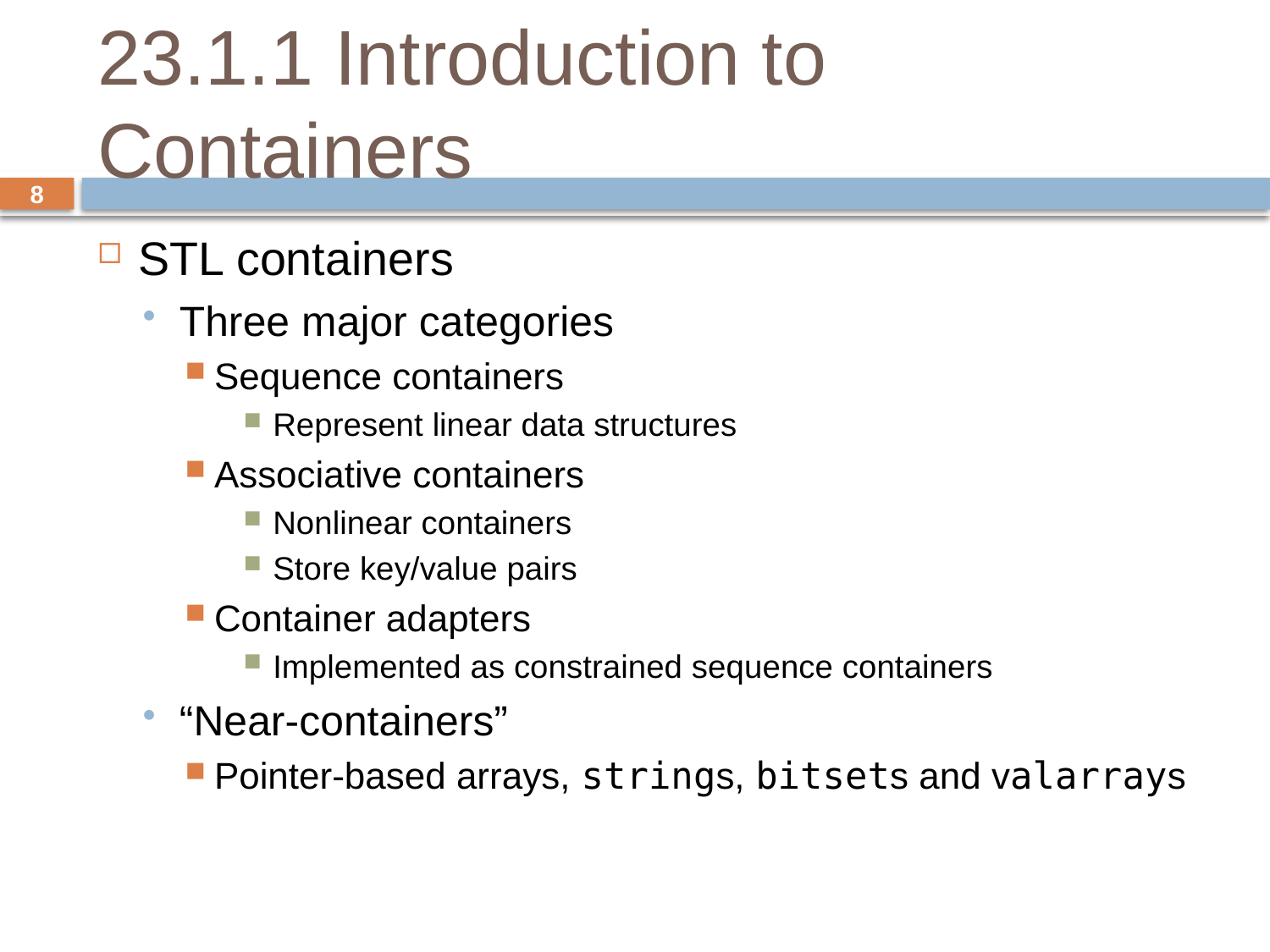

# 23.1.1 Introduction to Containers
STL containers
Three major categories
Sequence containers
Represent linear data structures
Associative containers
Nonlinear containers
Store key/value pairs
Container adapters
Implemented as constrained sequence containers
“Near-containers”
Pointer-based arrays, strings, bitsets and valarrays
8